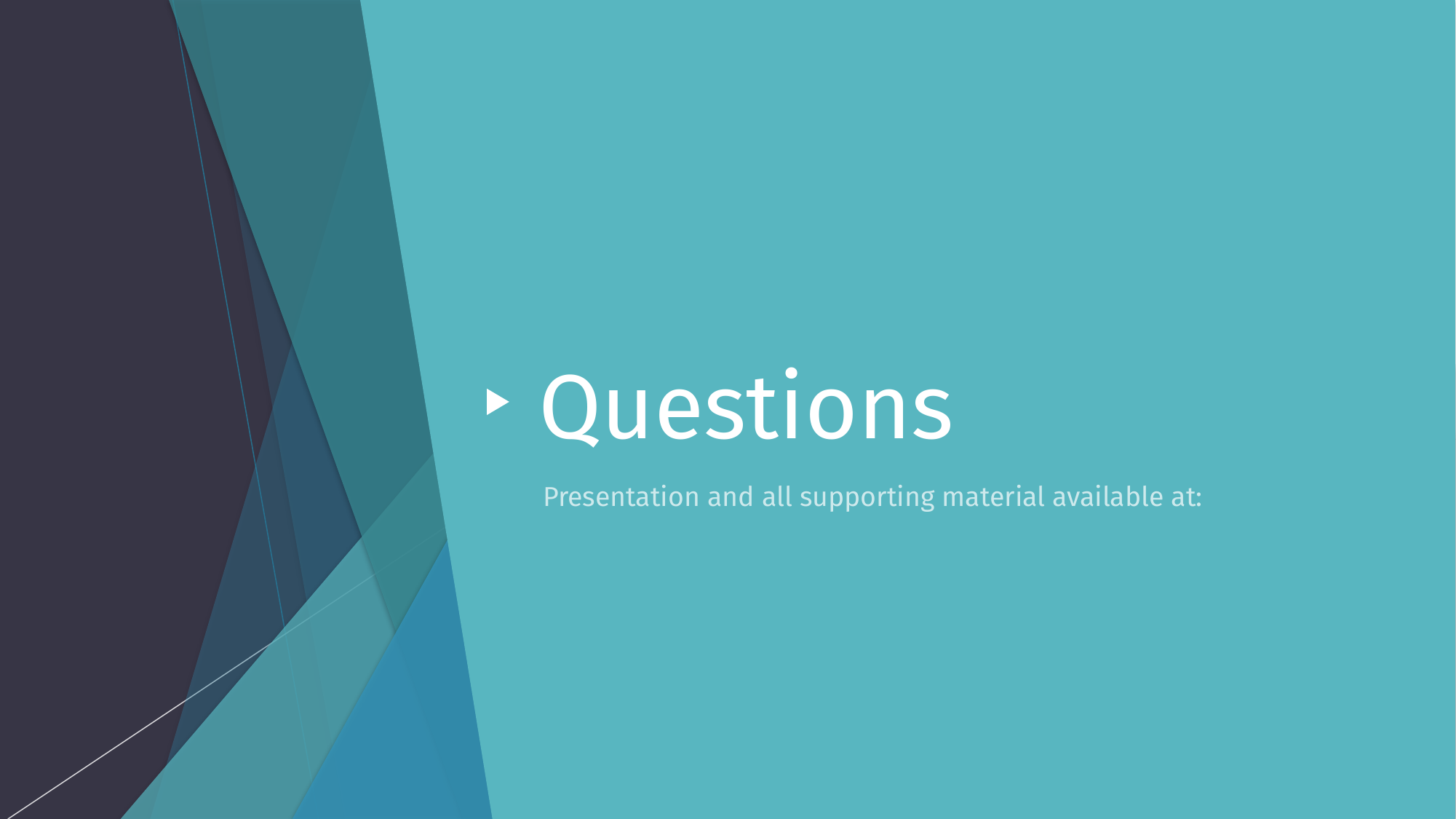

# Questions

Presentation and all supporting material available at: